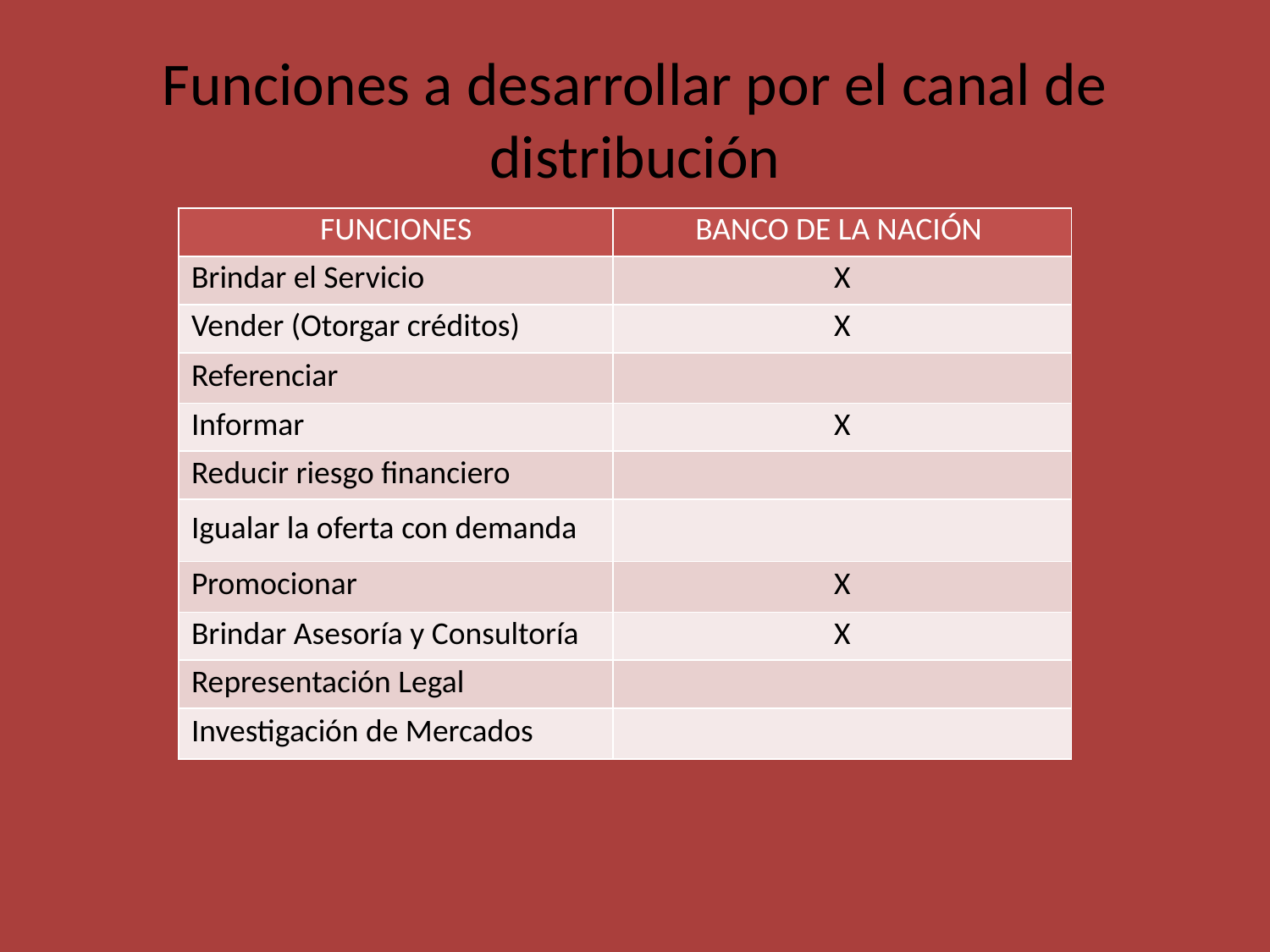

# Funciones a desarrollar por el canal de distribución
| FUNCIONES | BANCO DE LA NACIÓN |
| --- | --- |
| Brindar el Servicio | X |
| Vender (Otorgar créditos) | X |
| Referenciar |  |
| Informar | X |
| Reducir riesgo financiero |  |
| Igualar la oferta con demanda |  |
| Promocionar | X |
| Brindar Asesoría y Consultoría | X |
| Representación Legal |  |
| Investigación de Mercados |  |